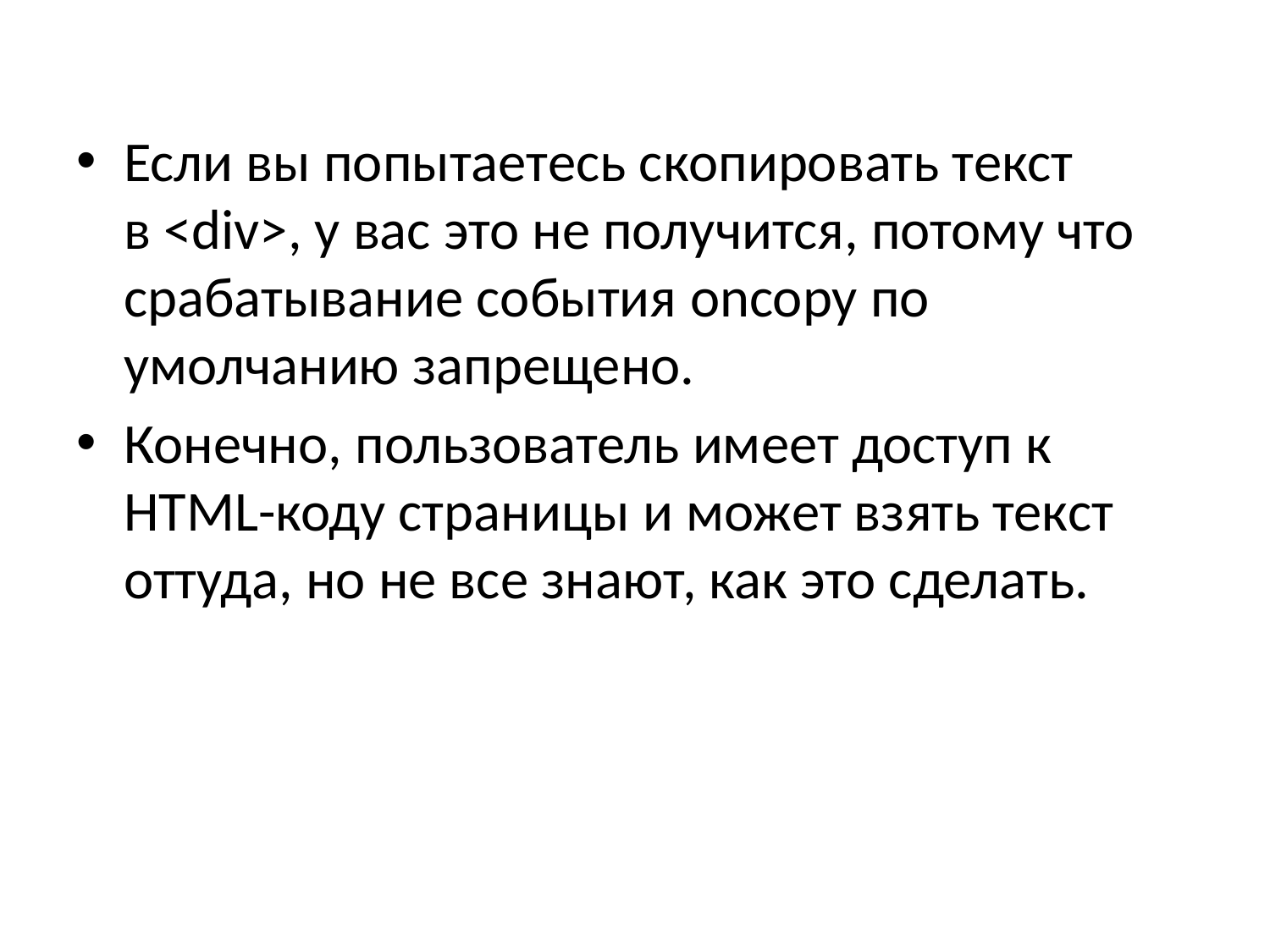

Если вы попытаетесь скопировать текст в <div>, у вас это не получится, потому что срабатывание события oncopy по умолчанию запрещено.
Конечно, пользователь имеет доступ к HTML-коду страницы и может взять текст оттуда, но не все знают, как это сделать.